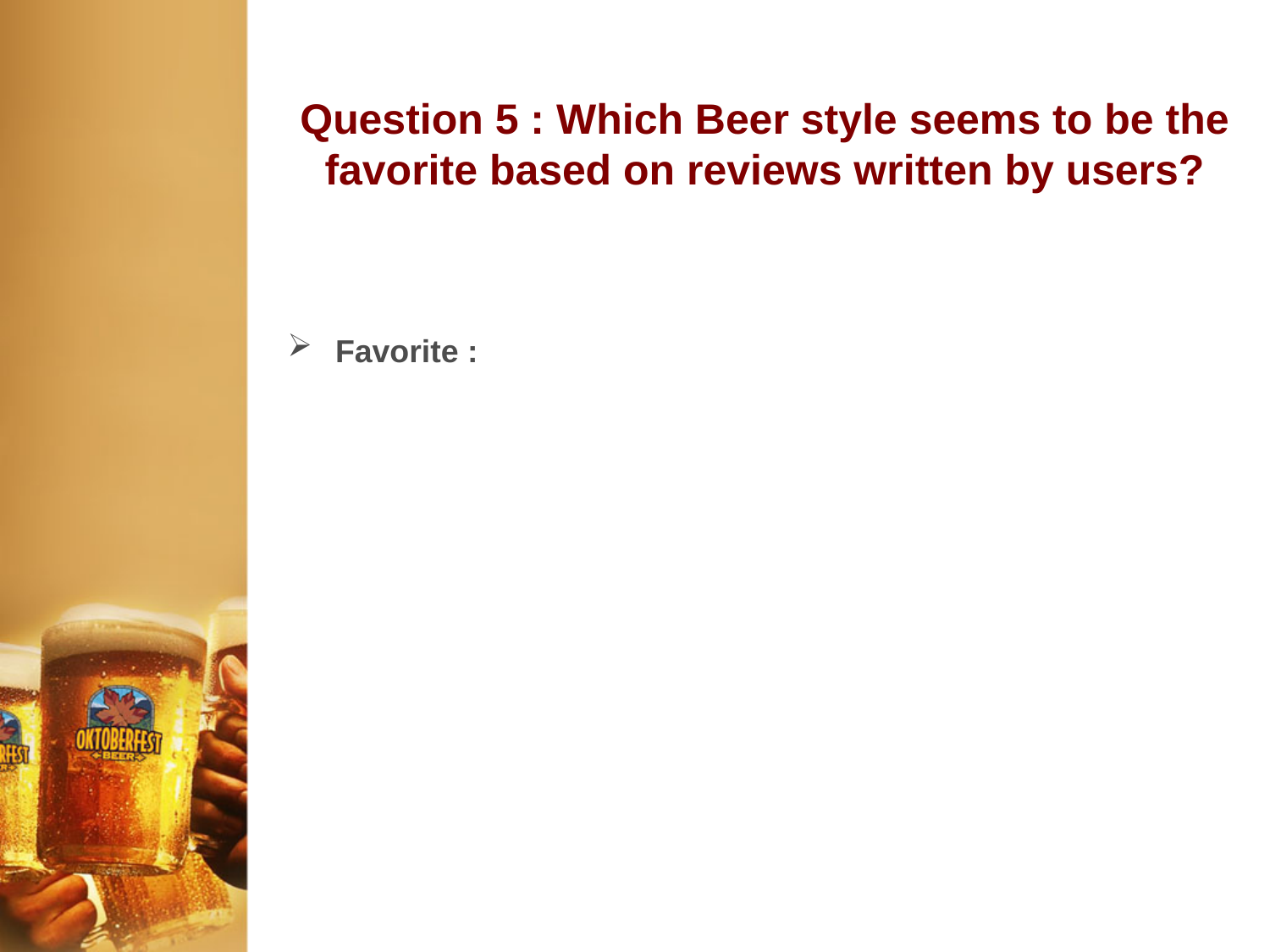

# Question 5 : Which Beer style seems to be the favorite based on reviews written by users?

Favorite :